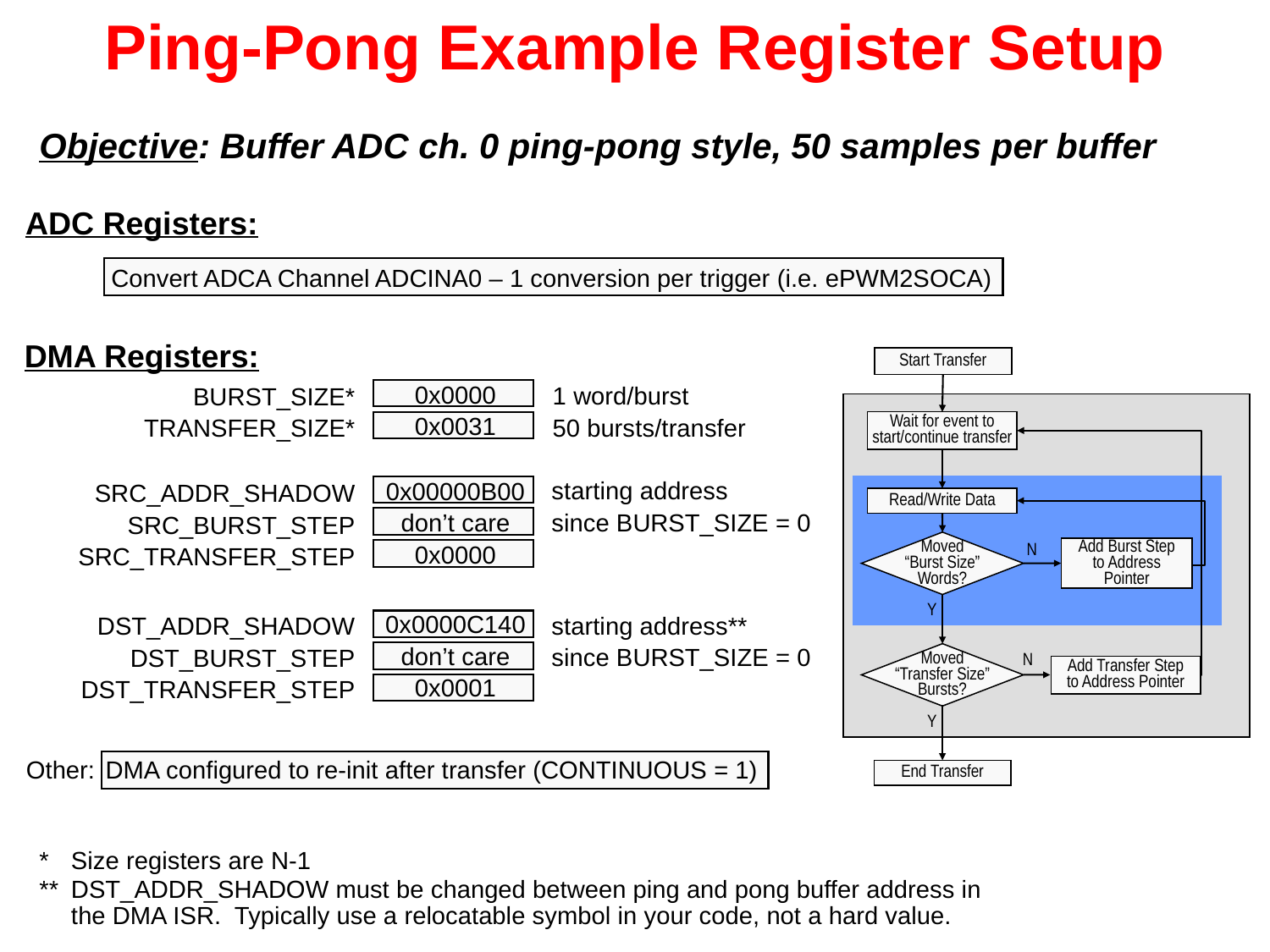

# Ping-Pong Example Register Setup
Objective: Buffer ADC ch. 0 ping-pong style, 50 samples per buffer
ADC Registers:
Convert ADCA Channel ADCINA0 – 1 conversion per trigger (i.e. ePWM2SOCA)

DMA Registers:
Start Transfer
1 word/burst
0x0000
BURST_SIZE*

TRANSFER_SIZE*
50 bursts/transfer
0x0031

Wait for event to
start/continue transfer
starting address
0x00000B00
SRC_ADDR_SHADOW

Read/Write Data

since BURST_SIZE = 0
don’t care
SRC_BURST_STEP

Moved
“Burst Size”
Words?
SRC_TRANSFER_STEP
N
Add Burst Step
to Address
Pointer

0x0000

Y
starting address**
0x0000C140
DST_ADDR_SHADOW

since BURST_SIZE = 0
don’t care
DST_BURST_STEP

Moved
“Transfer Size”
Bursts?
N
Add Transfer Step
to Address Pointer
DST_TRANSFER_STEP

0x0001

Y
Other:
DMA configured to re-init after transfer (CONTINUOUS = 1)

End Transfer
*	Size registers are N-1
**	DST_ADDR_SHADOW must be changed between ping and pong buffer address in the DMA ISR.  Typically use a relocatable symbol in your code, not a hard value.